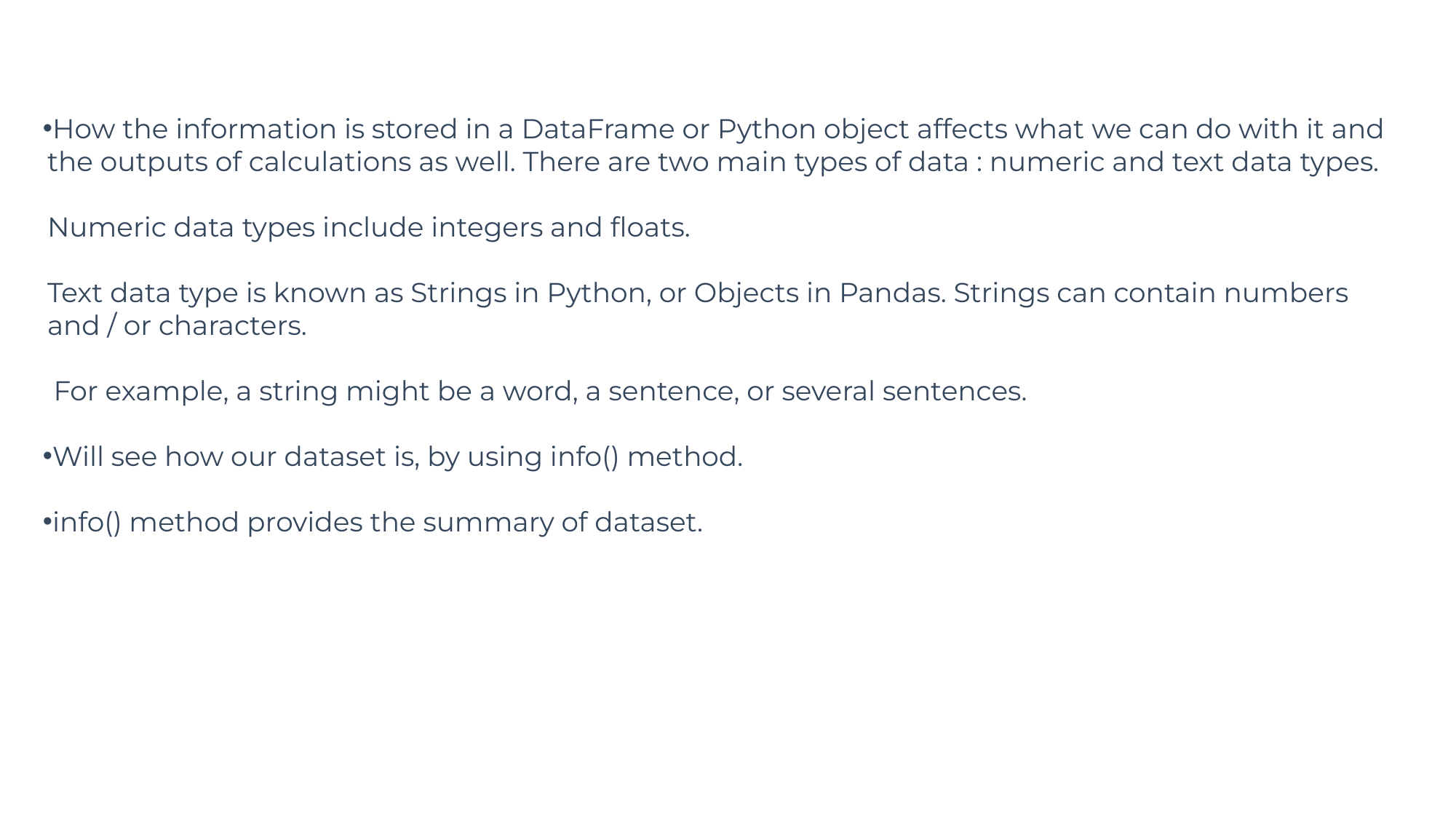

How the information is stored in a DataFrame or Python object affects what we can do with it and the outputs of calculations as well. There are two main types of data : numeric and text data types.
Numeric data types include integers and floats.
Text data type is known as Strings in Python, or Objects in Pandas. Strings can contain numbers and / or characters.
 For example, a string might be a word, a sentence, or several sentences.

Will see how our dataset is, by using info() method.

info() method provides the summary of dataset.